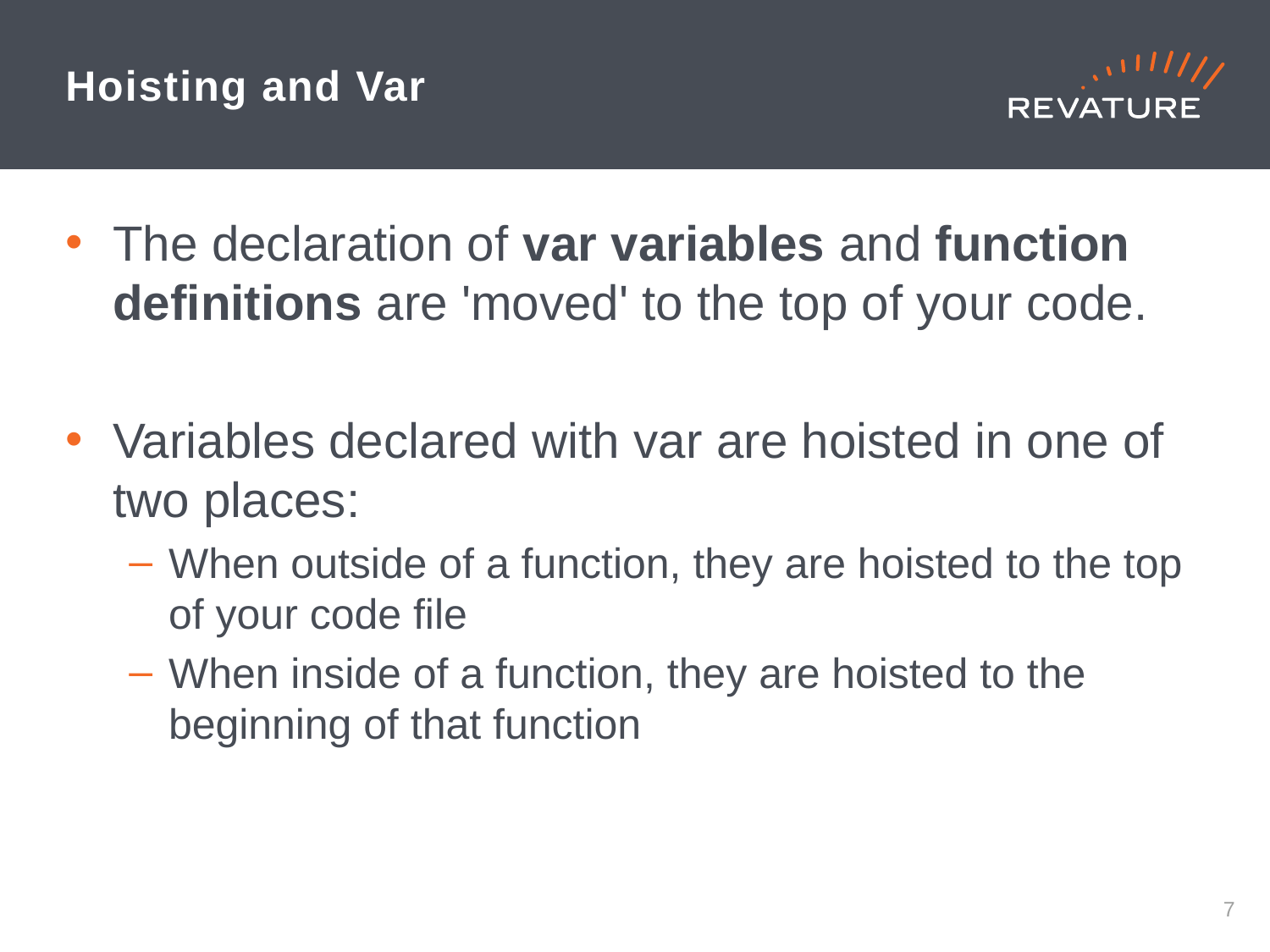

# Hoisting and Var
The declaration of var variables and function definitions are 'moved' to the top of your code.

Variables declared with var are hoisted in one of two places:
When outside of a function, they are hoisted to the top of your code file
When inside of a function, they are hoisted to the beginning of that function
7